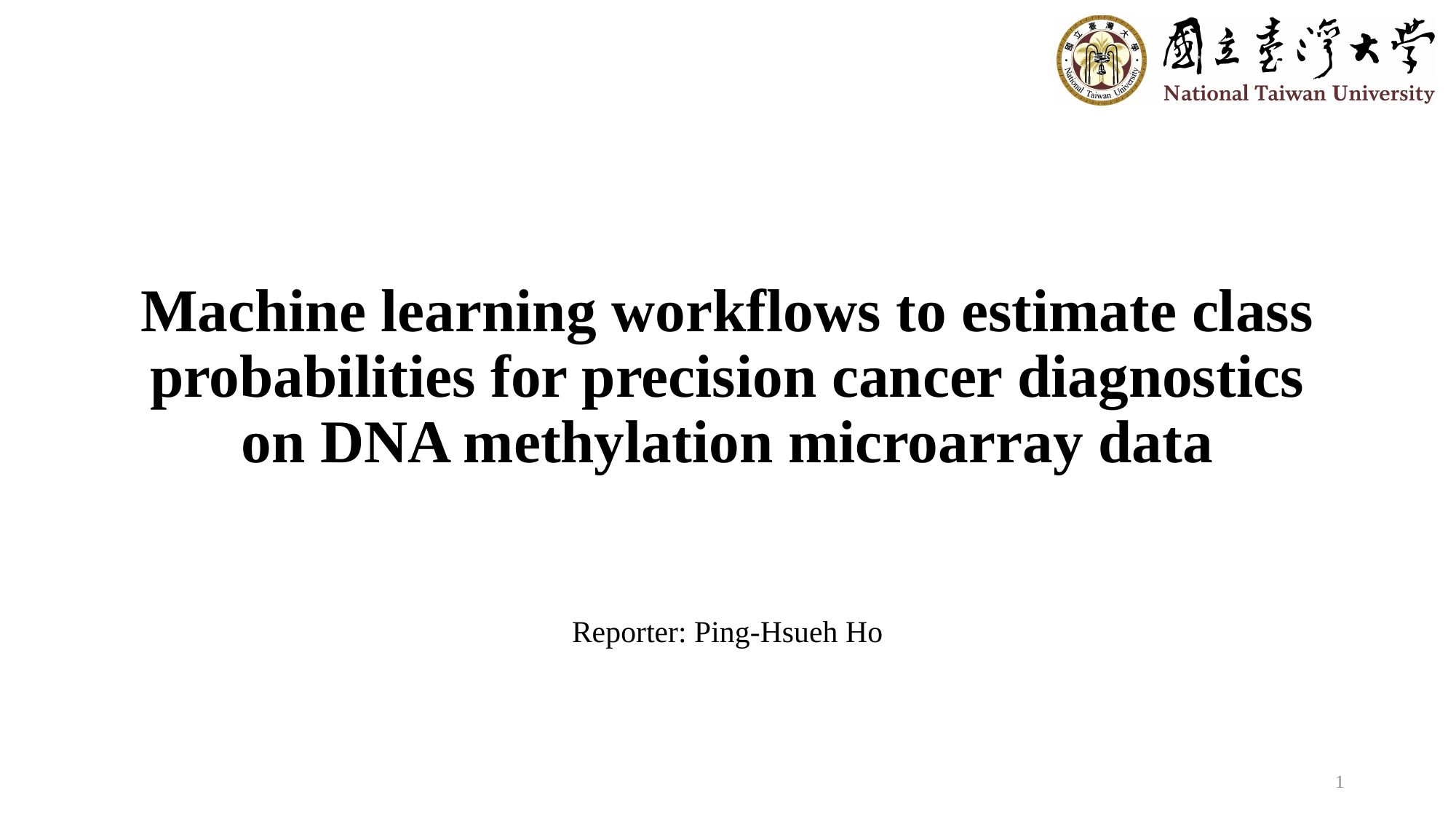

# Machine learning workflows to estimate class probabilities for precision cancer diagnostics on DNA methylation microarray data
Reporter: Ping-Hsueh Ho
1